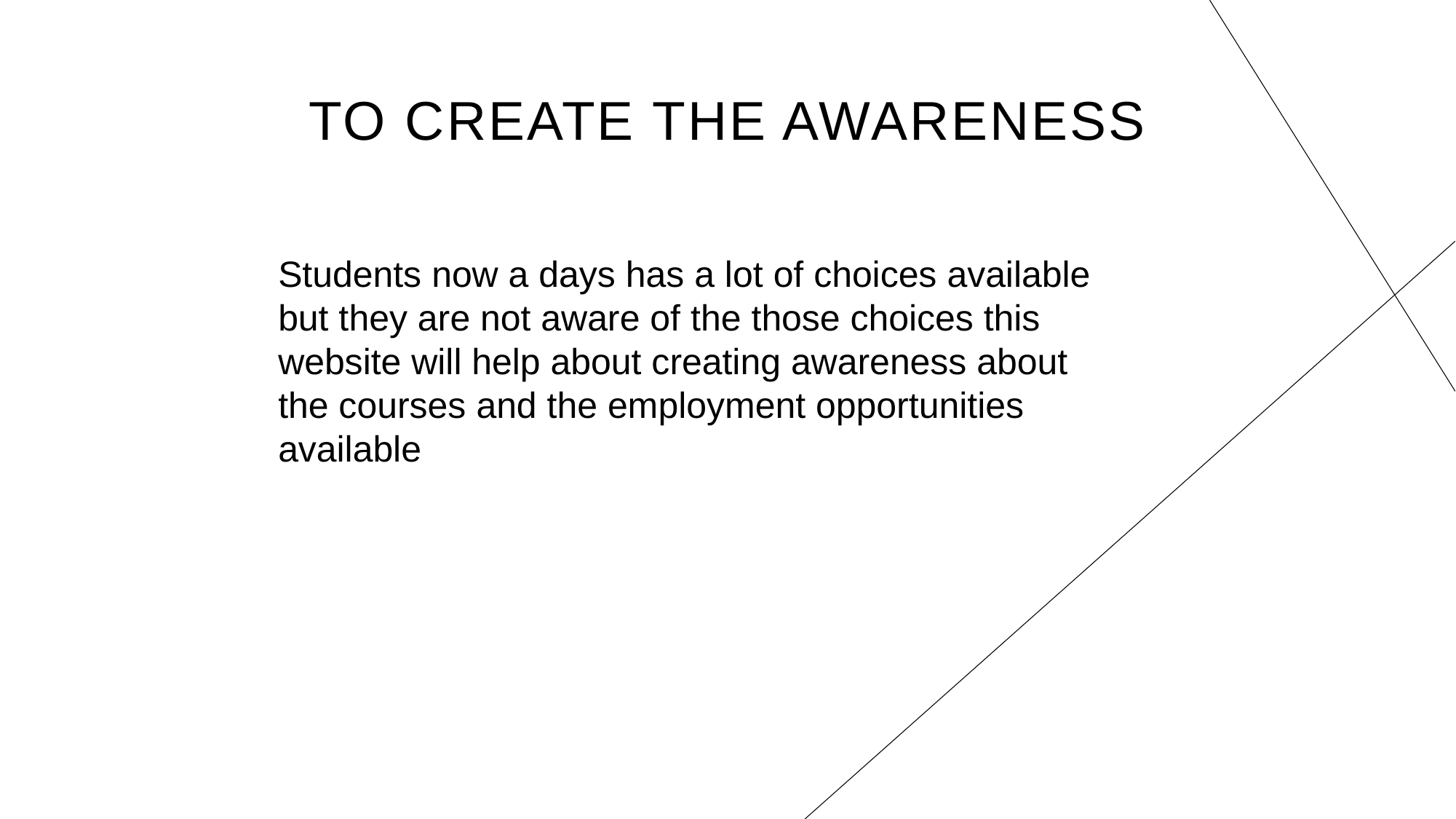

# To create the awareness
Students now a days has a lot of choices available but they are not aware of the those choices this website will help about creating awareness about the courses and the employment opportunities available